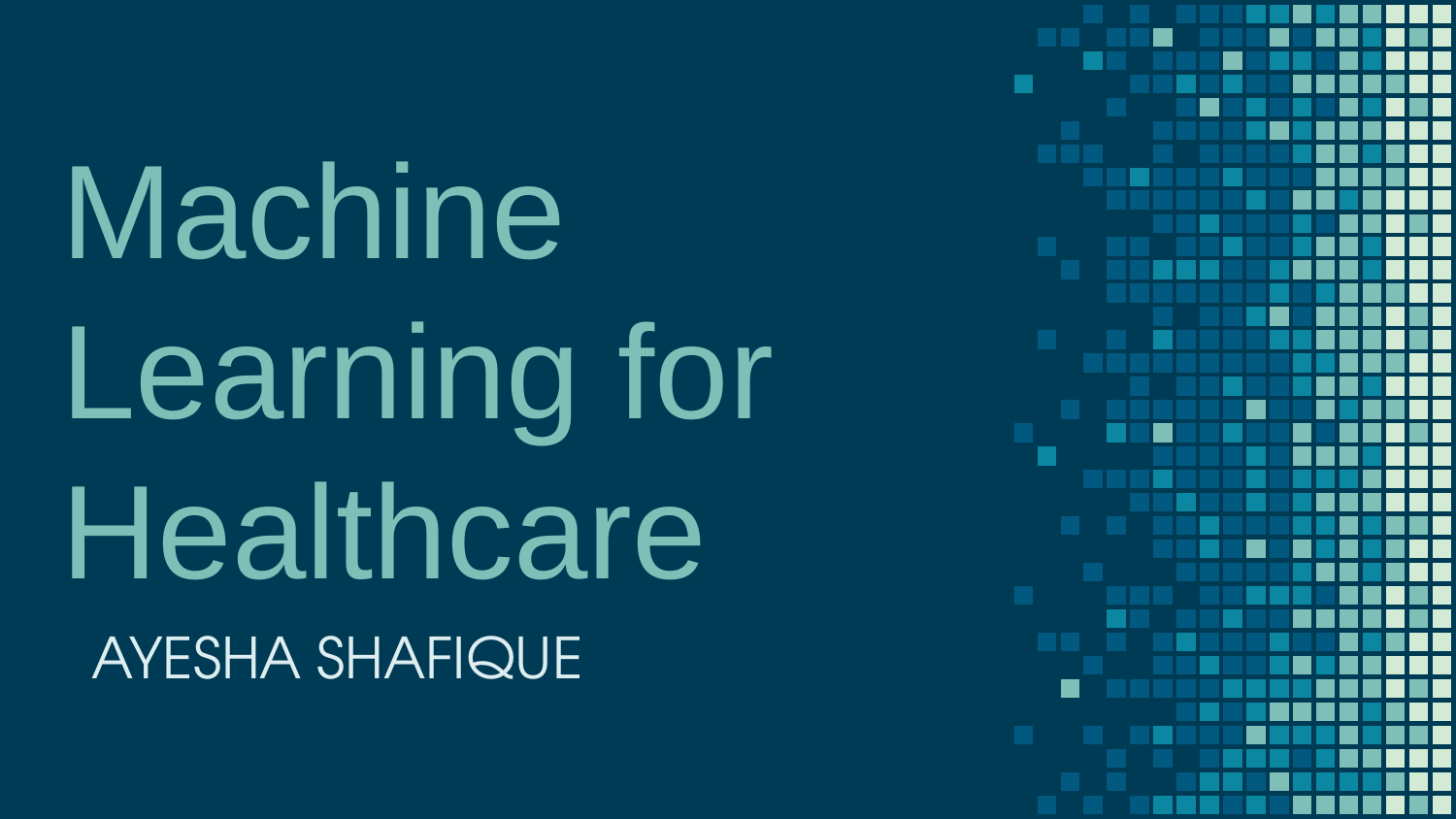

# Machine Learning for Healthcare
AYESHA SHAFIQUE